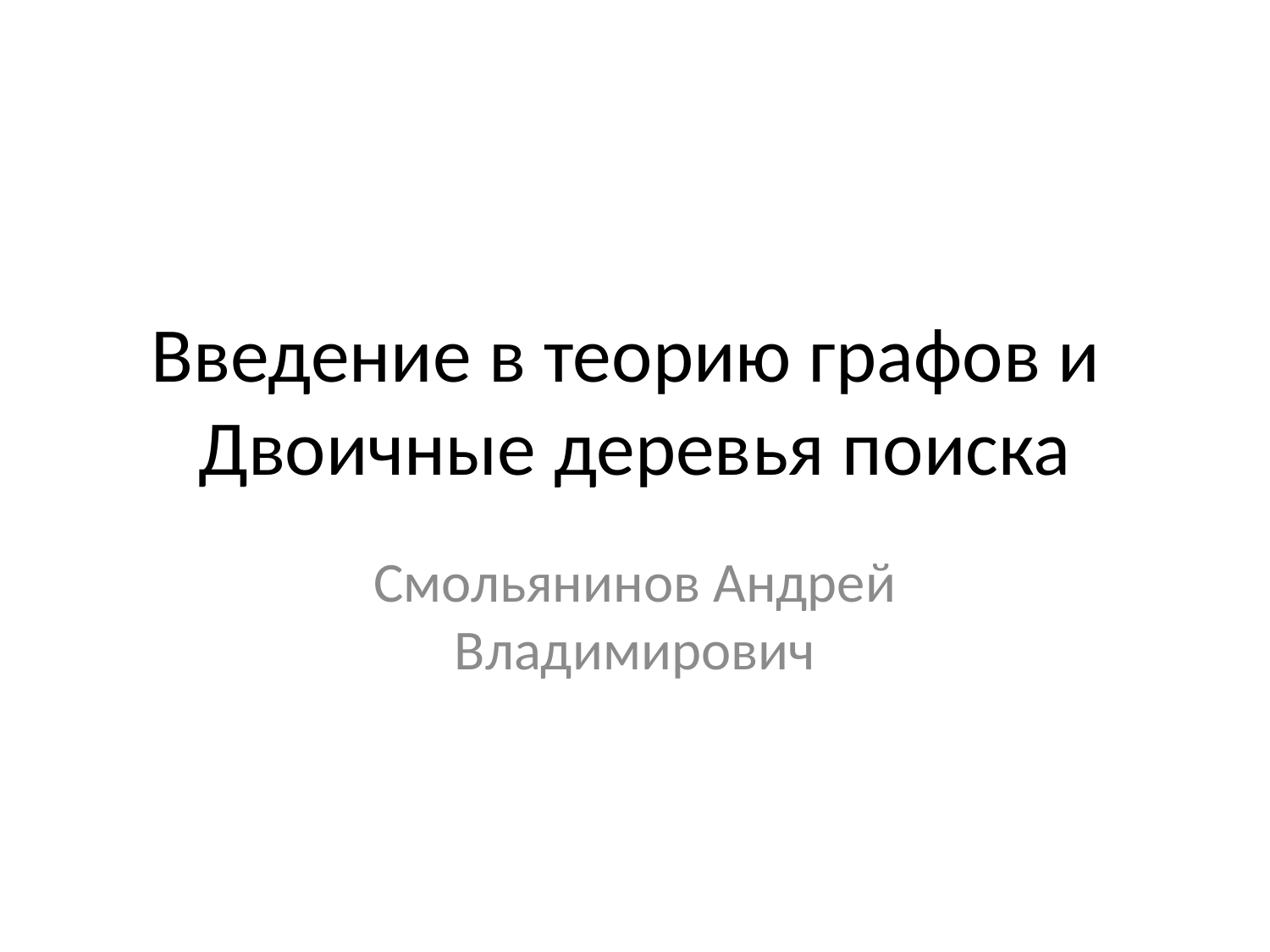

# Введение в теорию графов и Двоичные деревья поиска
Смольянинов Андрей Владимирович